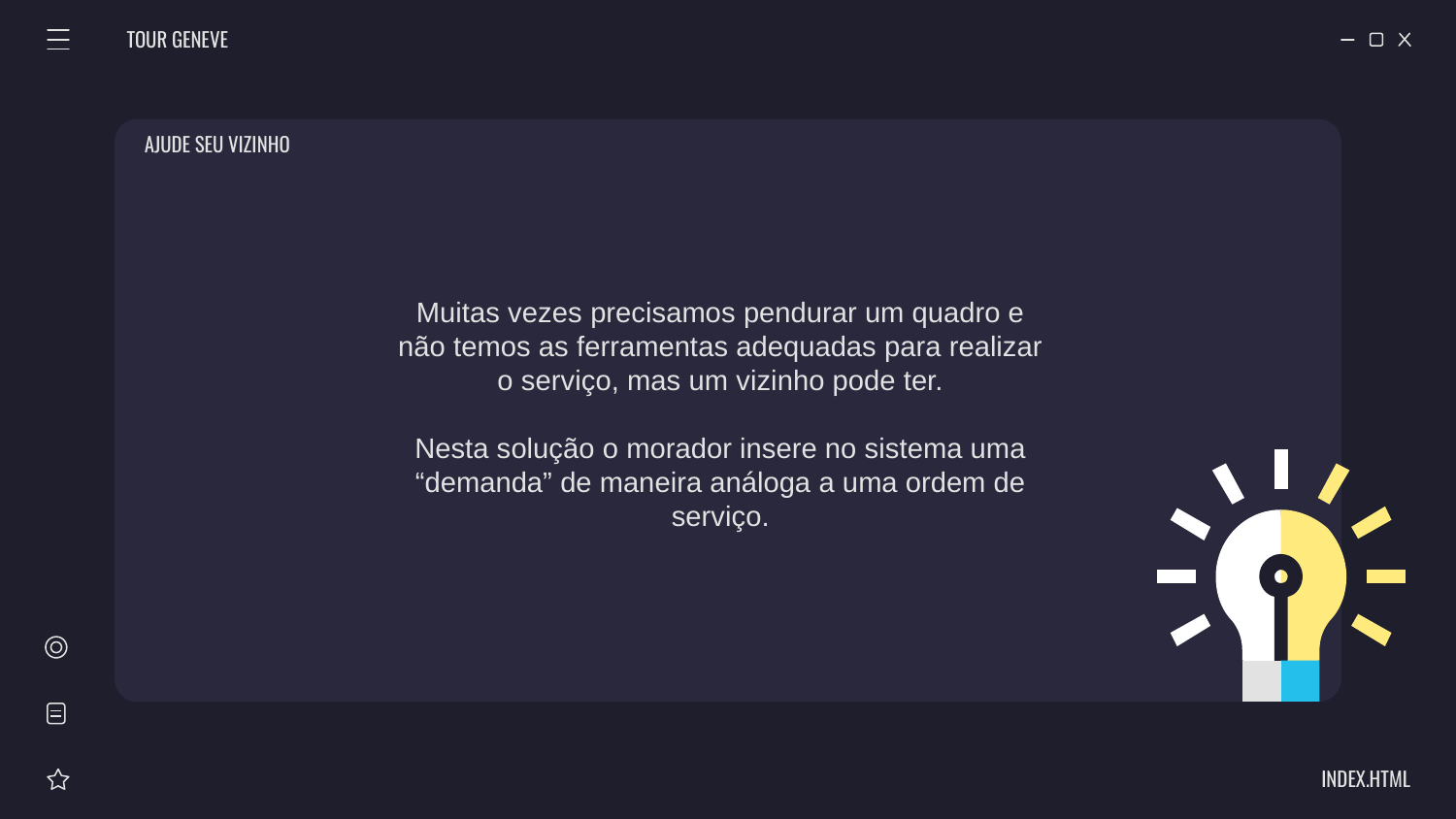

TOUR GENEVE

AJUDE SEU VIZINHO
Muitas vezes precisamos pendurar um quadro e não temos as ferramentas adequadas para realizar o serviço, mas um vizinho pode ter.

Nesta solução o morador insere no sistema uma “demanda” de maneira análoga a uma ordem de serviço.

INDEX.HTML